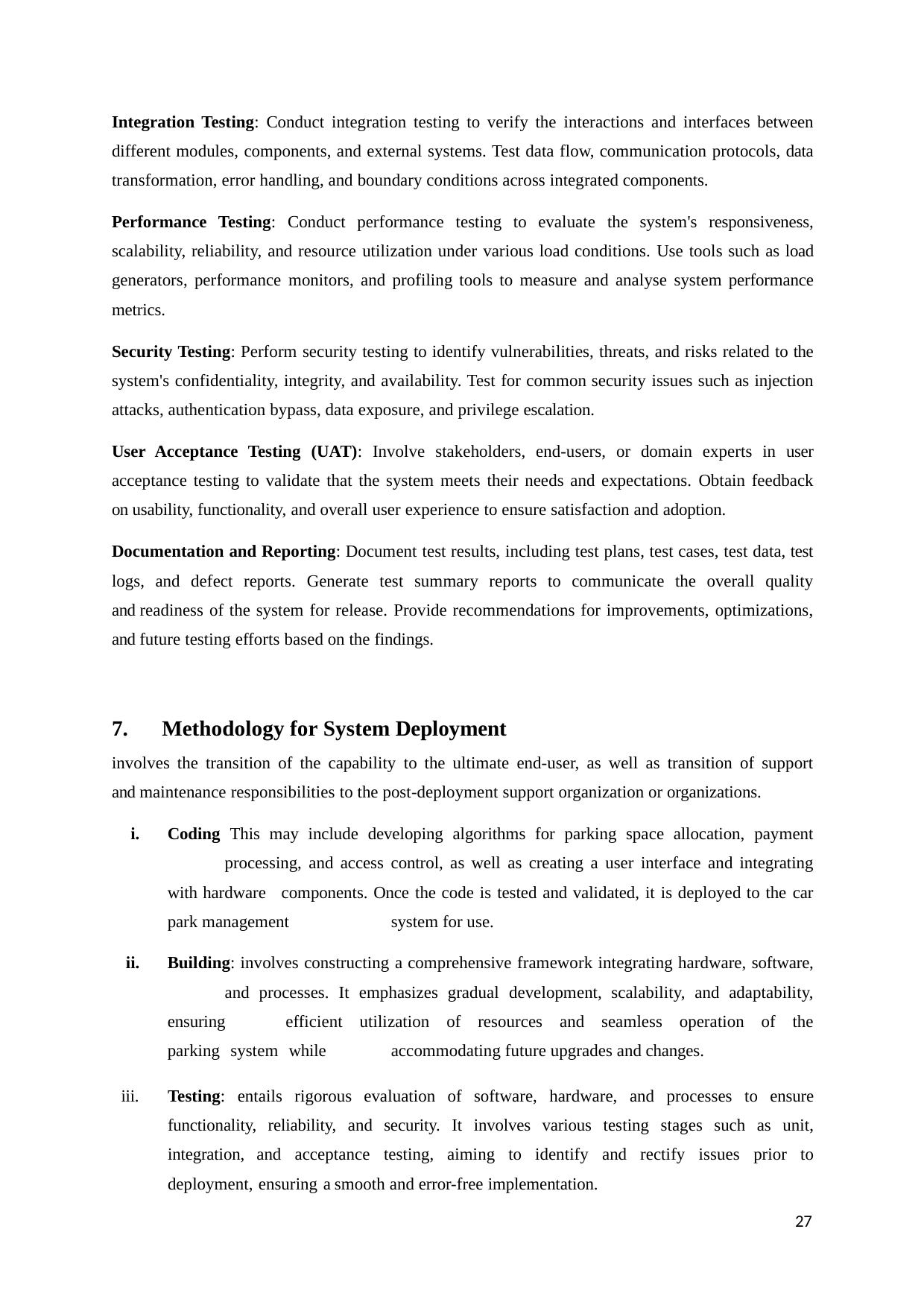

Integration Testing: Conduct integration testing to verify the interactions and interfaces between different modules, components, and external systems. Test data flow, communication protocols, data transformation, error handling, and boundary conditions across integrated components.
Performance Testing: Conduct performance testing to evaluate the system's responsiveness, scalability, reliability, and resource utilization under various load conditions. Use tools such as load generators, performance monitors, and profiling tools to measure and analyse system performance metrics.
Security Testing: Perform security testing to identify vulnerabilities, threats, and risks related to the system's confidentiality, integrity, and availability. Test for common security issues such as injection attacks, authentication bypass, data exposure, and privilege escalation.
User Acceptance Testing (UAT): Involve stakeholders, end-users, or domain experts in user acceptance testing to validate that the system meets their needs and expectations. Obtain feedback on usability, functionality, and overall user experience to ensure satisfaction and adoption.
Documentation and Reporting: Document test results, including test plans, test cases, test data, test logs, and defect reports. Generate test summary reports to communicate the overall quality and readiness of the system for release. Provide recommendations for improvements, optimizations, and future testing efforts based on the findings.

Methodology for System Deployment
involves the transition of the capability to the ultimate end-user, as well as transition of support and maintenance responsibilities to the post-deployment support organization or organizations.
Coding This may include developing algorithms for parking space allocation, payment 	processing, and access control, as well as creating a user interface and integrating with hardware 	components. Once the code is tested and validated, it is deployed to the car park management 	system for use.
Building: involves constructing a comprehensive framework integrating hardware, software, 	and processes. It emphasizes gradual development, scalability, and adaptability, ensuring 	efficient utilization of resources and seamless operation of the parking system while 	accommodating future upgrades and changes.
Testing: entails rigorous evaluation of software, hardware, and processes to ensure functionality, reliability, and security. It involves various testing stages such as unit, integration, and acceptance testing, aiming to identify and rectify issues prior to deployment, ensuring a smooth and error-free implementation.
iii.
27